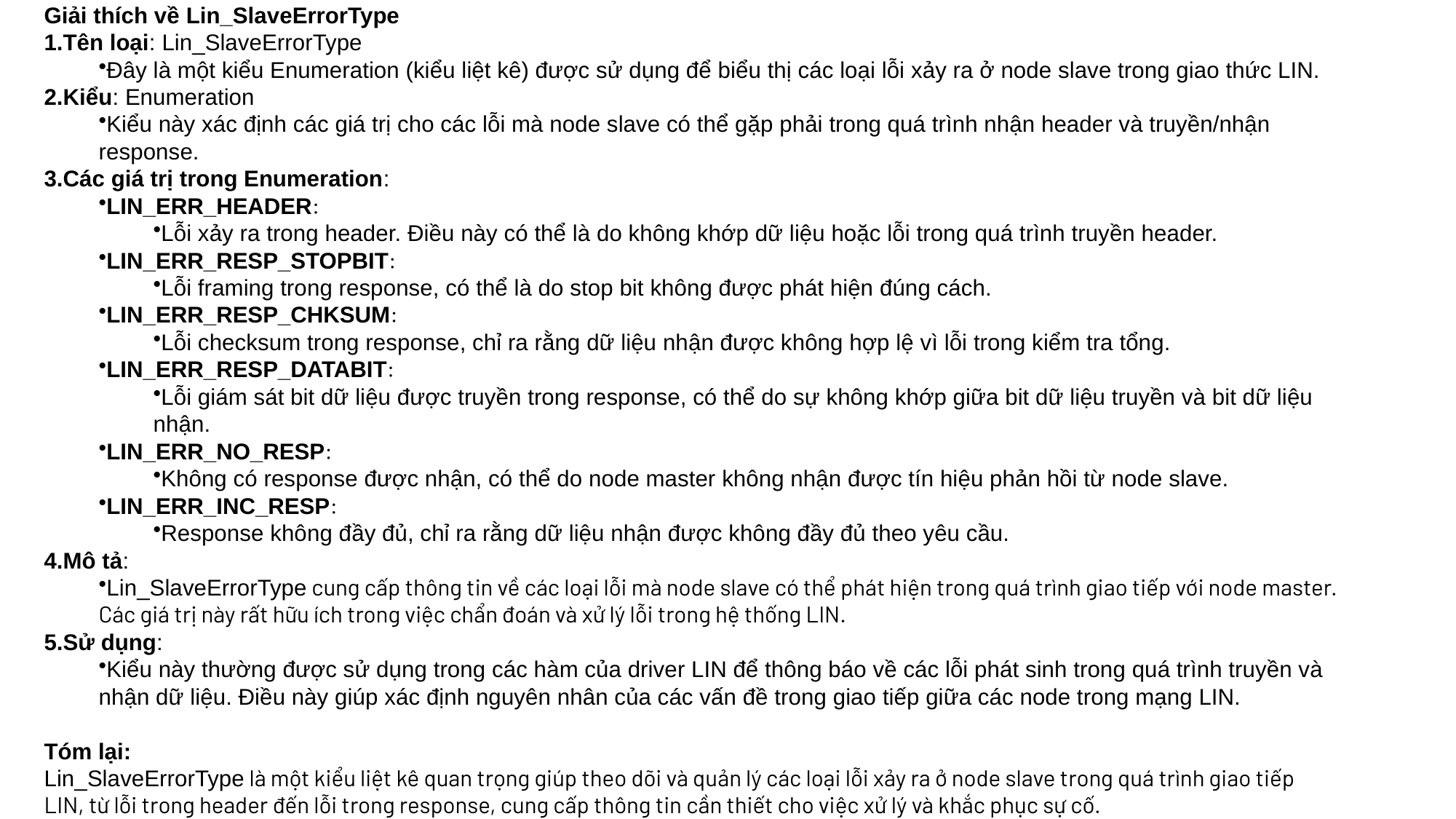

Giải thích về Lin_SlaveErrorType
Tên loại: Lin_SlaveErrorType
Đây là một kiểu Enumeration (kiểu liệt kê) được sử dụng để biểu thị các loại lỗi xảy ra ở node slave trong giao thức LIN.
Kiểu: Enumeration
Kiểu này xác định các giá trị cho các lỗi mà node slave có thể gặp phải trong quá trình nhận header và truyền/nhận response.
Các giá trị trong Enumeration:
LIN_ERR_HEADER:
Lỗi xảy ra trong header. Điều này có thể là do không khớp dữ liệu hoặc lỗi trong quá trình truyền header.
LIN_ERR_RESP_STOPBIT:
Lỗi framing trong response, có thể là do stop bit không được phát hiện đúng cách.
LIN_ERR_RESP_CHKSUM:
Lỗi checksum trong response, chỉ ra rằng dữ liệu nhận được không hợp lệ vì lỗi trong kiểm tra tổng.
LIN_ERR_RESP_DATABIT:
Lỗi giám sát bit dữ liệu được truyền trong response, có thể do sự không khớp giữa bit dữ liệu truyền và bit dữ liệu nhận.
LIN_ERR_NO_RESP:
Không có response được nhận, có thể do node master không nhận được tín hiệu phản hồi từ node slave.
LIN_ERR_INC_RESP:
Response không đầy đủ, chỉ ra rằng dữ liệu nhận được không đầy đủ theo yêu cầu.
Mô tả:
Lin_SlaveErrorType cung cấp thông tin về các loại lỗi mà node slave có thể phát hiện trong quá trình giao tiếp với node master. Các giá trị này rất hữu ích trong việc chẩn đoán và xử lý lỗi trong hệ thống LIN.
Sử dụng:
Kiểu này thường được sử dụng trong các hàm của driver LIN để thông báo về các lỗi phát sinh trong quá trình truyền và nhận dữ liệu. Điều này giúp xác định nguyên nhân của các vấn đề trong giao tiếp giữa các node trong mạng LIN.

Tóm lại:
Lin_SlaveErrorType là một kiểu liệt kê quan trọng giúp theo dõi và quản lý các loại lỗi xảy ra ở node slave trong quá trình giao tiếp LIN, từ lỗi trong header đến lỗi trong response, cung cấp thông tin cần thiết cho việc xử lý và khắc phục sự cố.